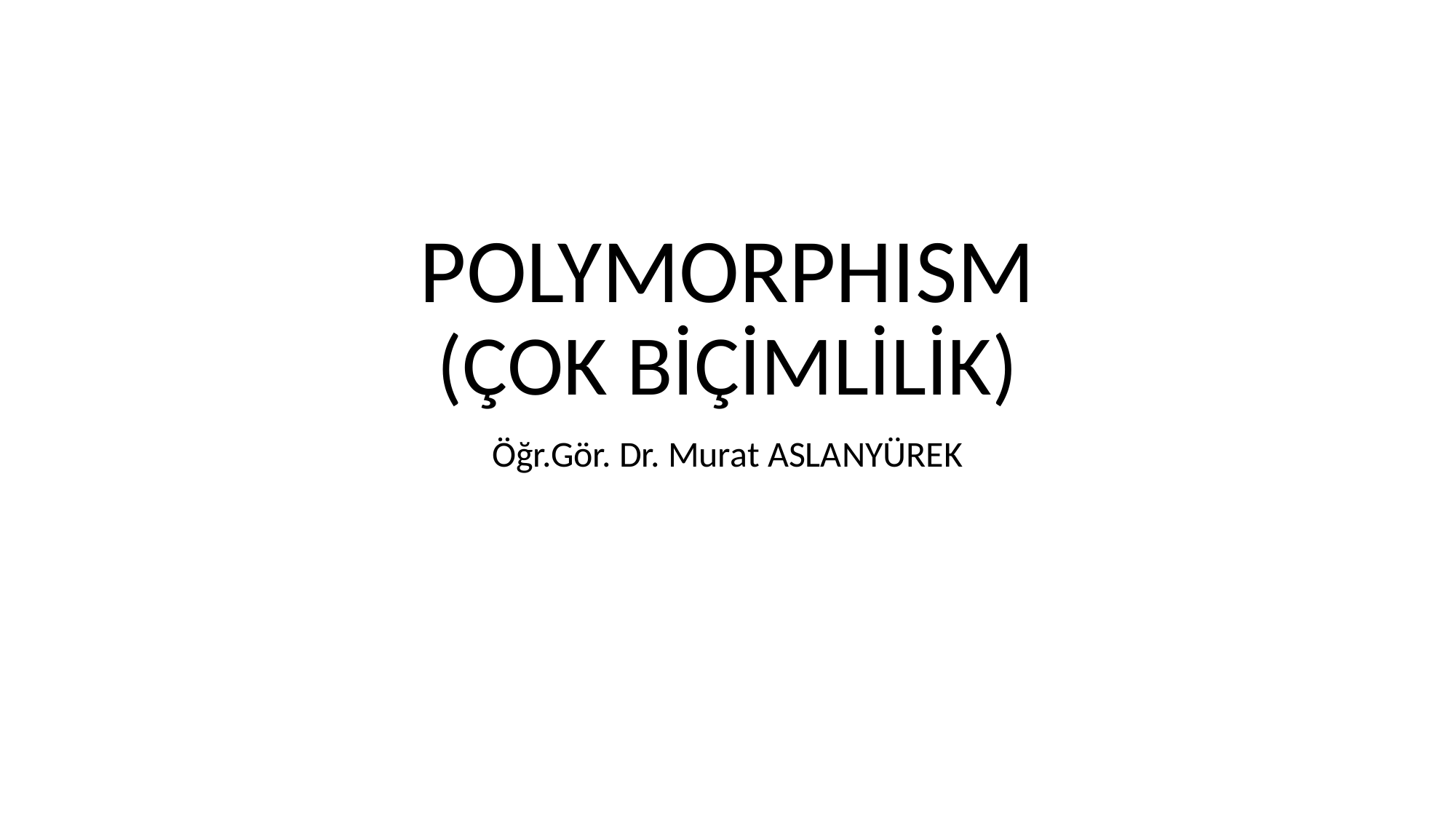

# POLYMORPHISM (ÇOK BİÇİMLİLİK)
Öğr.Gör. Dr. Murat ASLANYÜREK